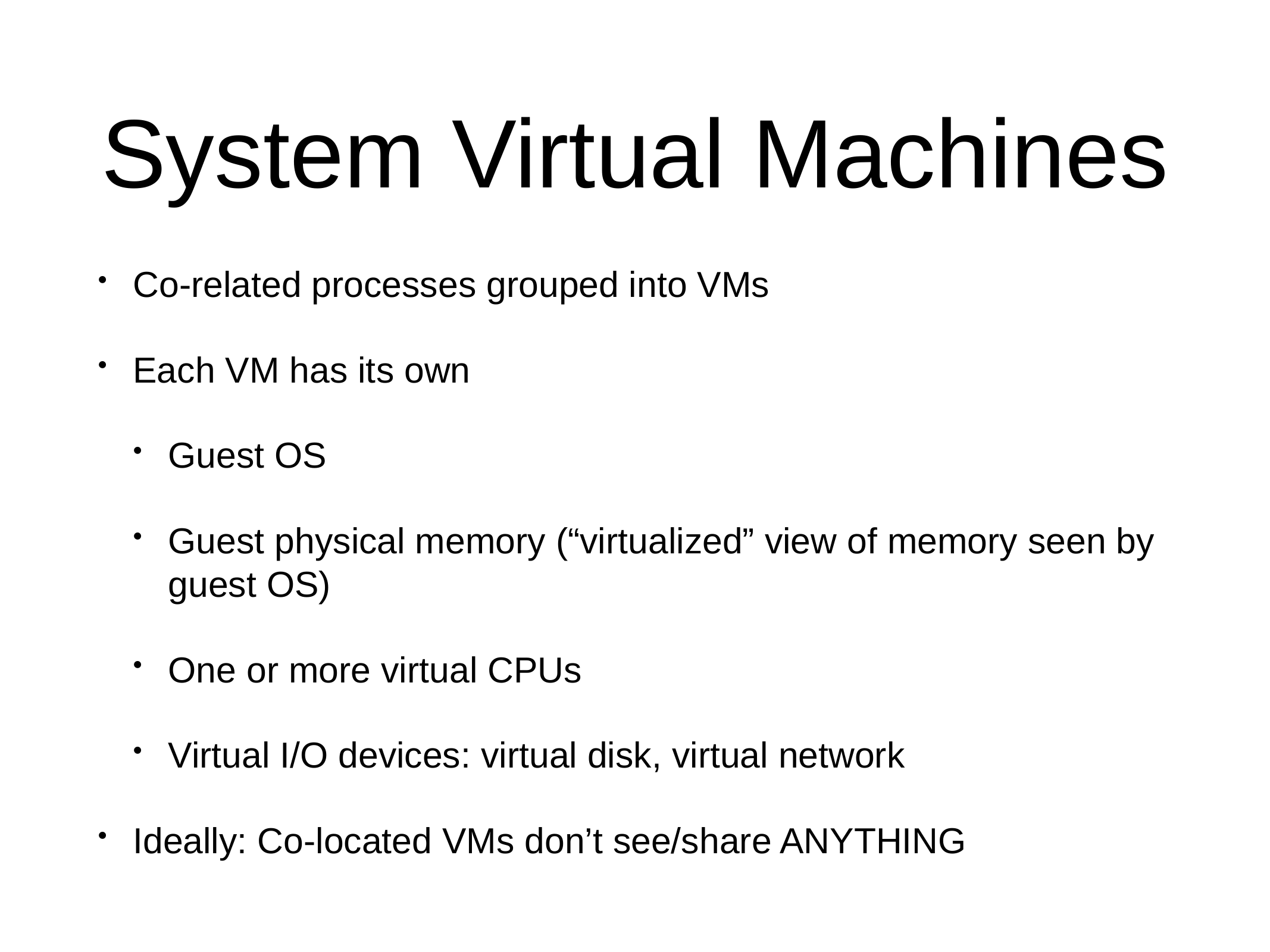

# System Virtual Machines
Co-related processes grouped into VMs
Each VM has its own
Guest OS
Guest physical memory (“virtualized” view of memory seen by guest OS)
One or more virtual CPUs
Virtual I/O devices: virtual disk, virtual network
Ideally: Co-located VMs don’t see/share ANYTHING